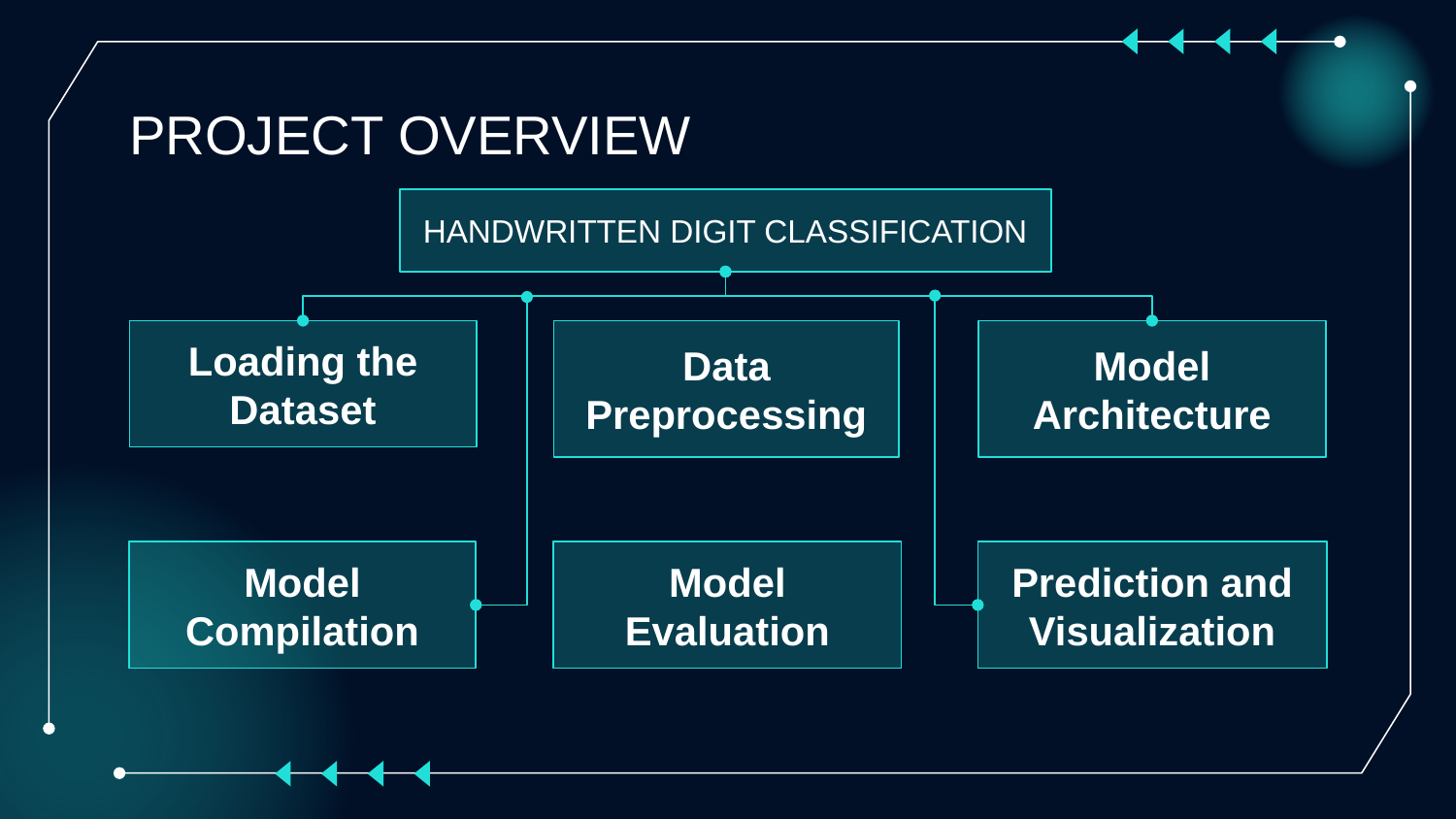

# PROJECT OVERVIEW
HANDWRITTEN DIGIT CLASSIFICATION
Loading the Dataset
Data Preprocessing
Model Architecture
Model Evaluation
Model Compilation
Prediction and Visualization